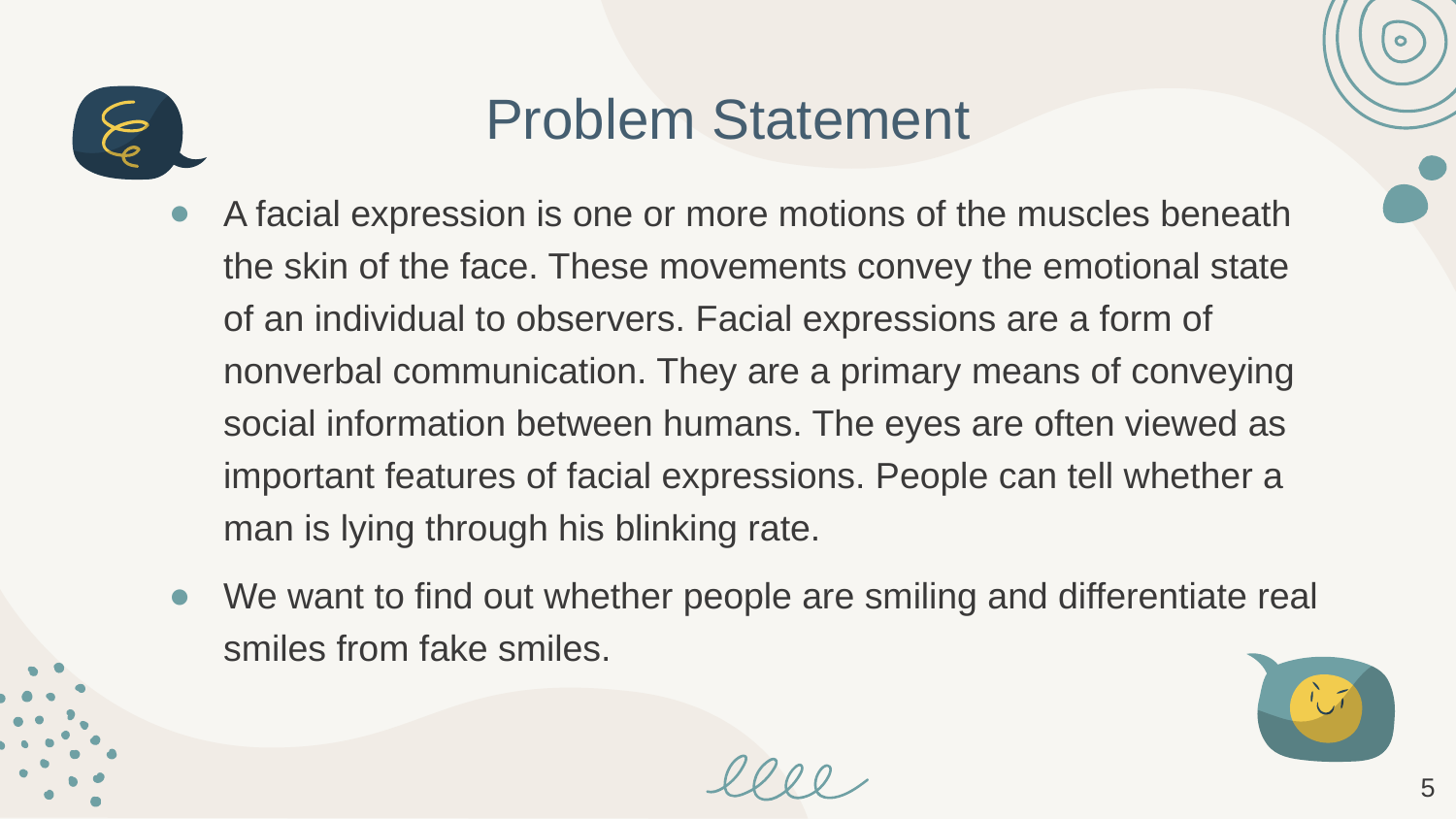

# Problem Statement

A facial expression is one or more motions of the muscles beneath the skin of the face. These movements convey the emotional state of an individual to observers. Facial expressions are a form of  nonverbal communication. They are a primary means of conveying social information between humans. The eyes are often viewed as important features of facial expressions. People can tell whether a man is lying through his blinking rate.
We want to find out whether people are smiling and differentiate real smiles from fake smiles.

5